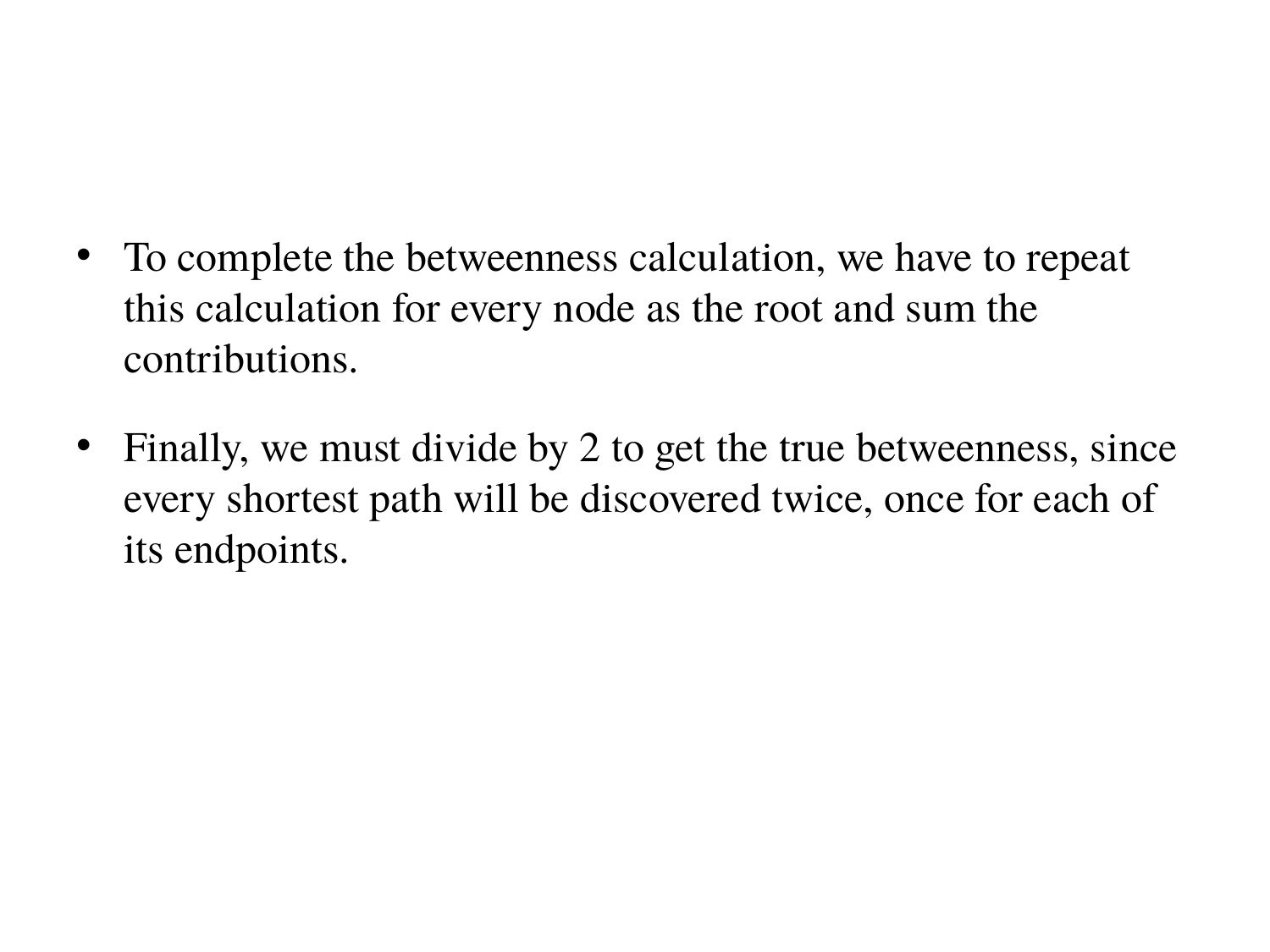

#
To complete the betweenness calculation, we have to repeat this calculation for every node as the root and sum the contributions.

Finally, we must divide by 2 to get the true betweenness, since every shortest path will be discovered twice, once for each of its endpoints.